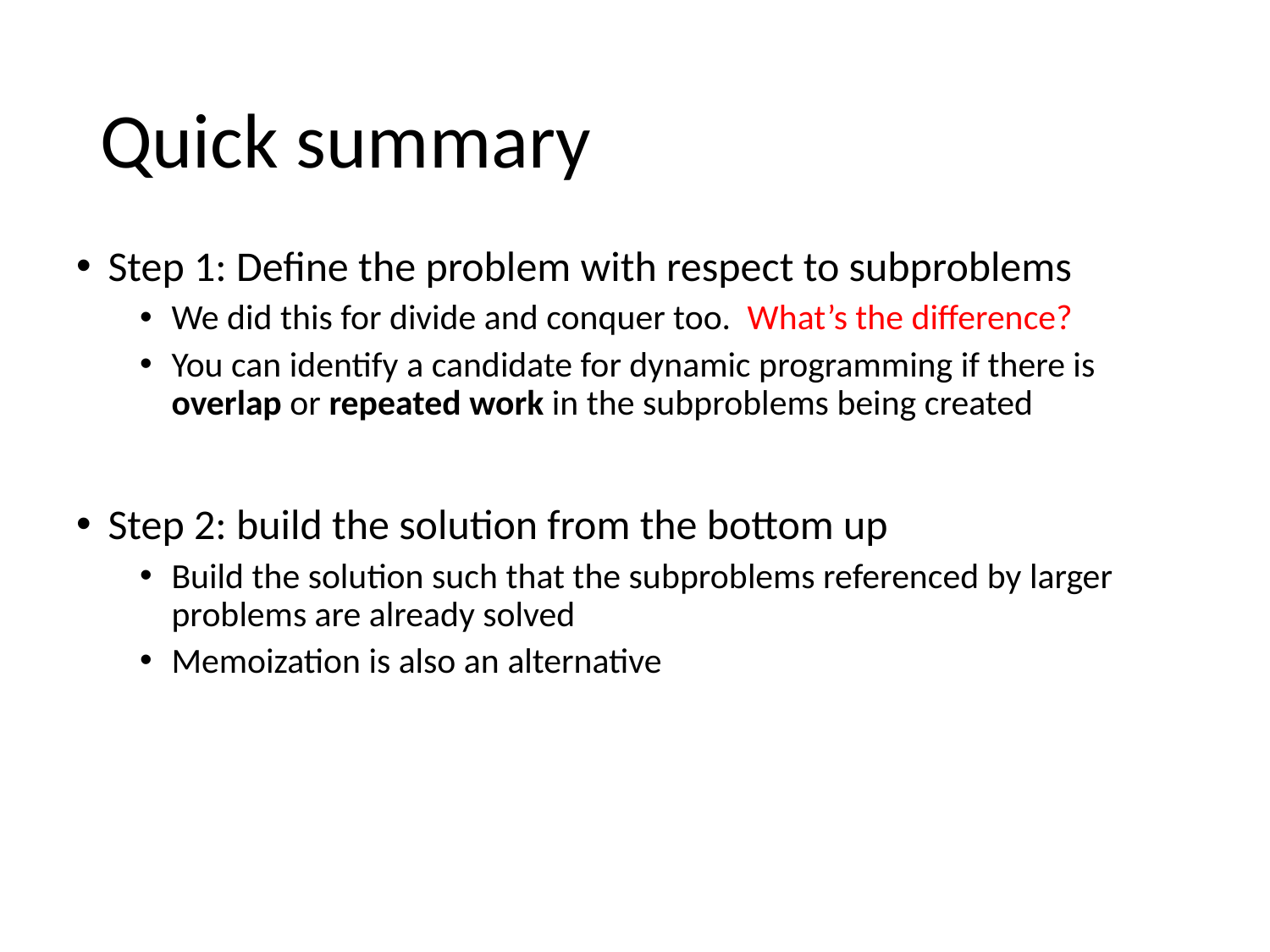

# Quick summary
Step 1: Define the problem with respect to subproblems
We did this for divide and conquer too.  What’s the difference?
You can identify a candidate for dynamic programming if there is overlap or repeated work in the subproblems being created

Step 2: build the solution from the bottom up
Build the solution such that the subproblems referenced by larger problems are already solved
Memoization is also an alternative